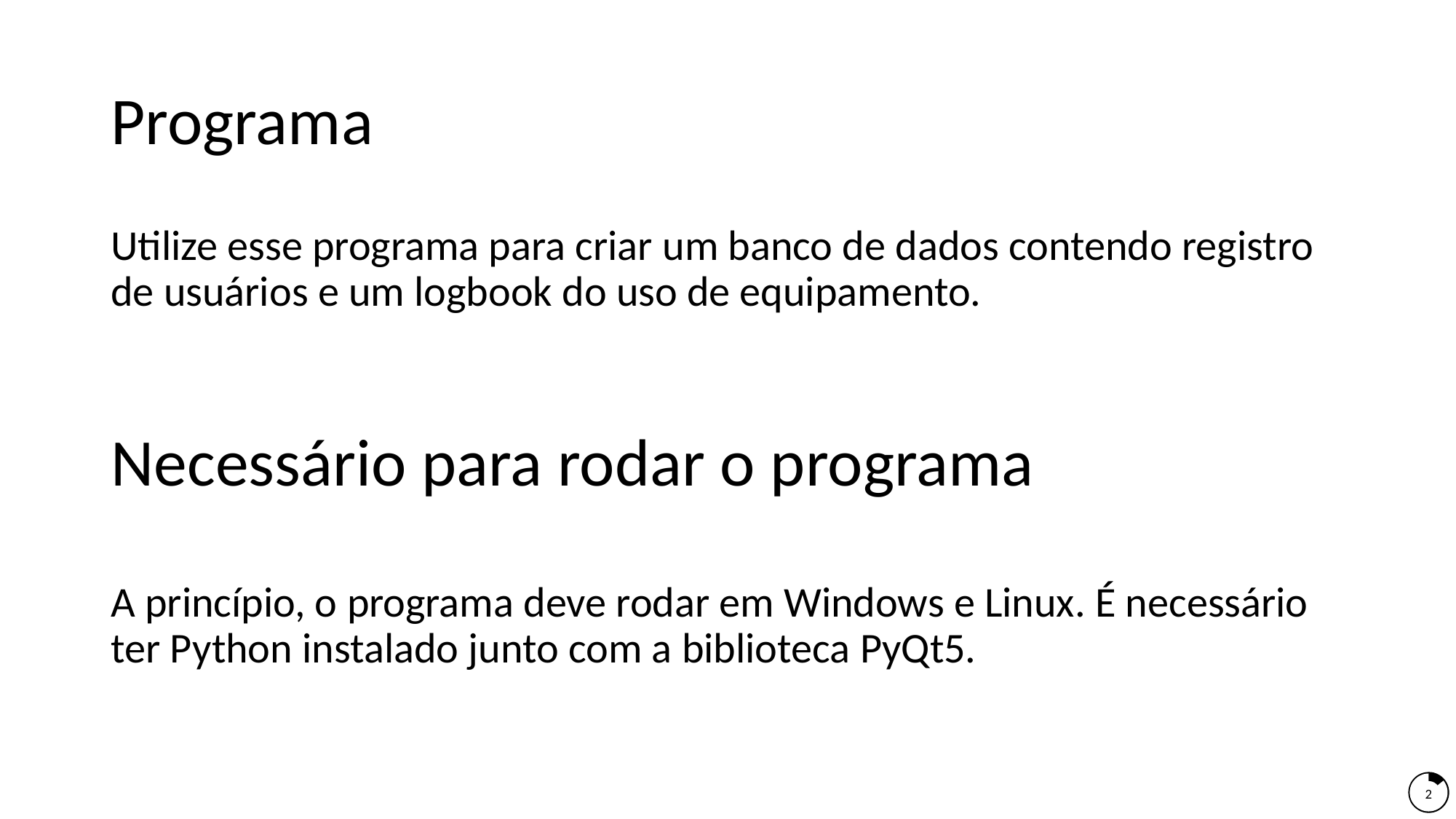

# Programa
Utilize esse programa para criar um banco de dados contendo registro de usuários e um logbook do uso de equipamento.
Necessário para rodar o programa
A princípio, o programa deve rodar em Windows e Linux. É necessário ter Python instalado junto com a biblioteca PyQt5.

2